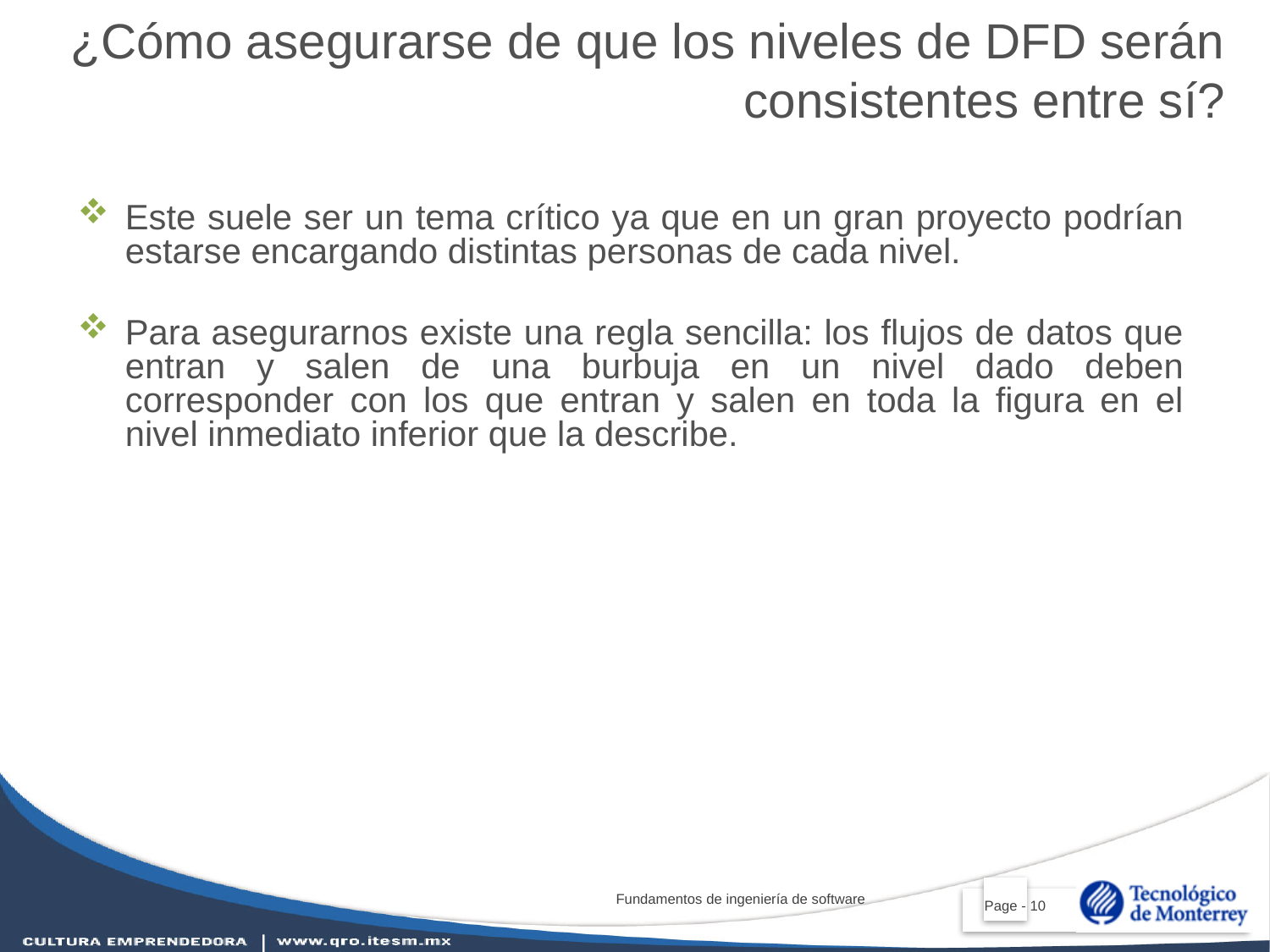

¿Cómo asegurarse de que los niveles de DFD serán consistentes entre sí?
Este suele ser un tema crítico ya que en un gran proyecto podrían estarse encargando distintas personas de cada nivel.

Para asegurarnos existe una regla sencilla: los flujos de datos que entran y salen de una burbuja en un nivel dado deben corresponder con los que entran y salen en toda la figura en el nivel inmediato inferior que la describe.